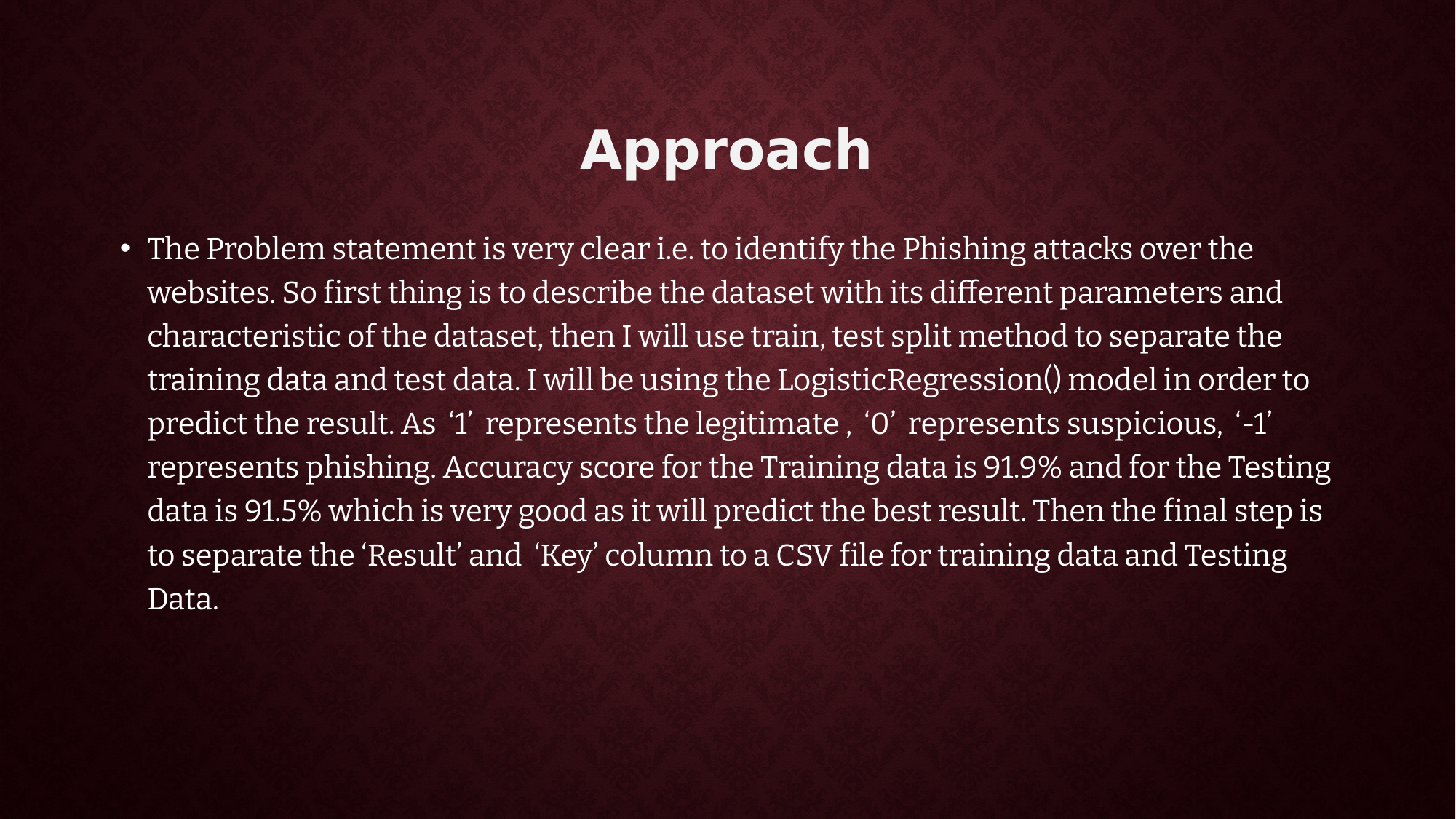

# Approach
The Problem statement is very clear i.e. to identify the Phishing attacks over the websites. So first thing is to describe the dataset with its different parameters and characteristic of the dataset, then I will use train, test split method to separate the training data and test data. I will be using the LogisticRegression() model in order to predict the result. As  ‘1’  represents the legitimate ,  ‘0’  represents suspicious,  ‘-1’ represents phishing. Accuracy score for the Training data is 91.9% and for the Testing data is 91.5% which is very good as it will predict the best result. Then the final step is to separate the ‘Result’ and  ‘Key’ column to a CSV file for training data and Testing Data.